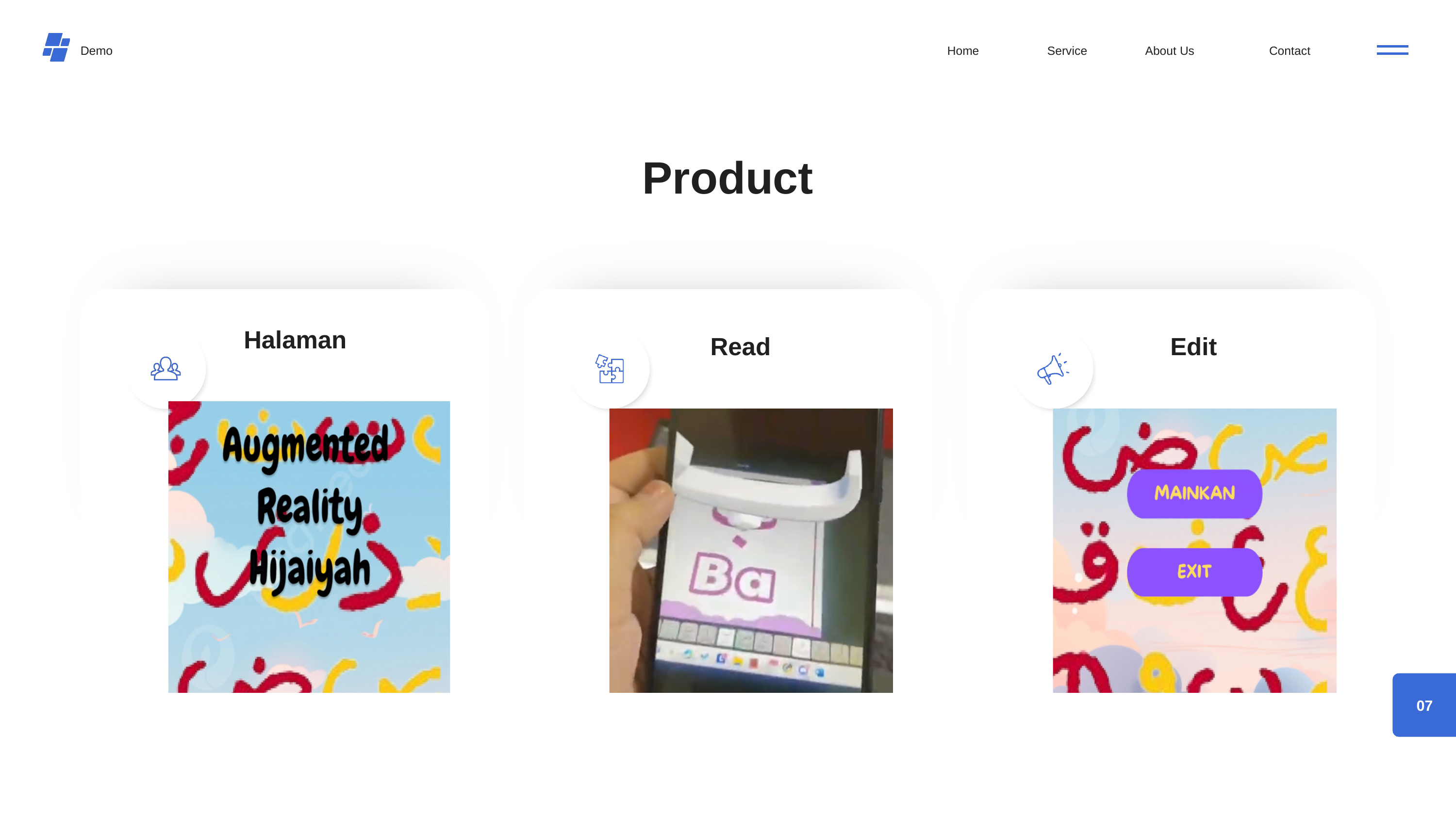

Demo
Home
Service
About Us
Contact

Product

Halaman
Read
Edit

07